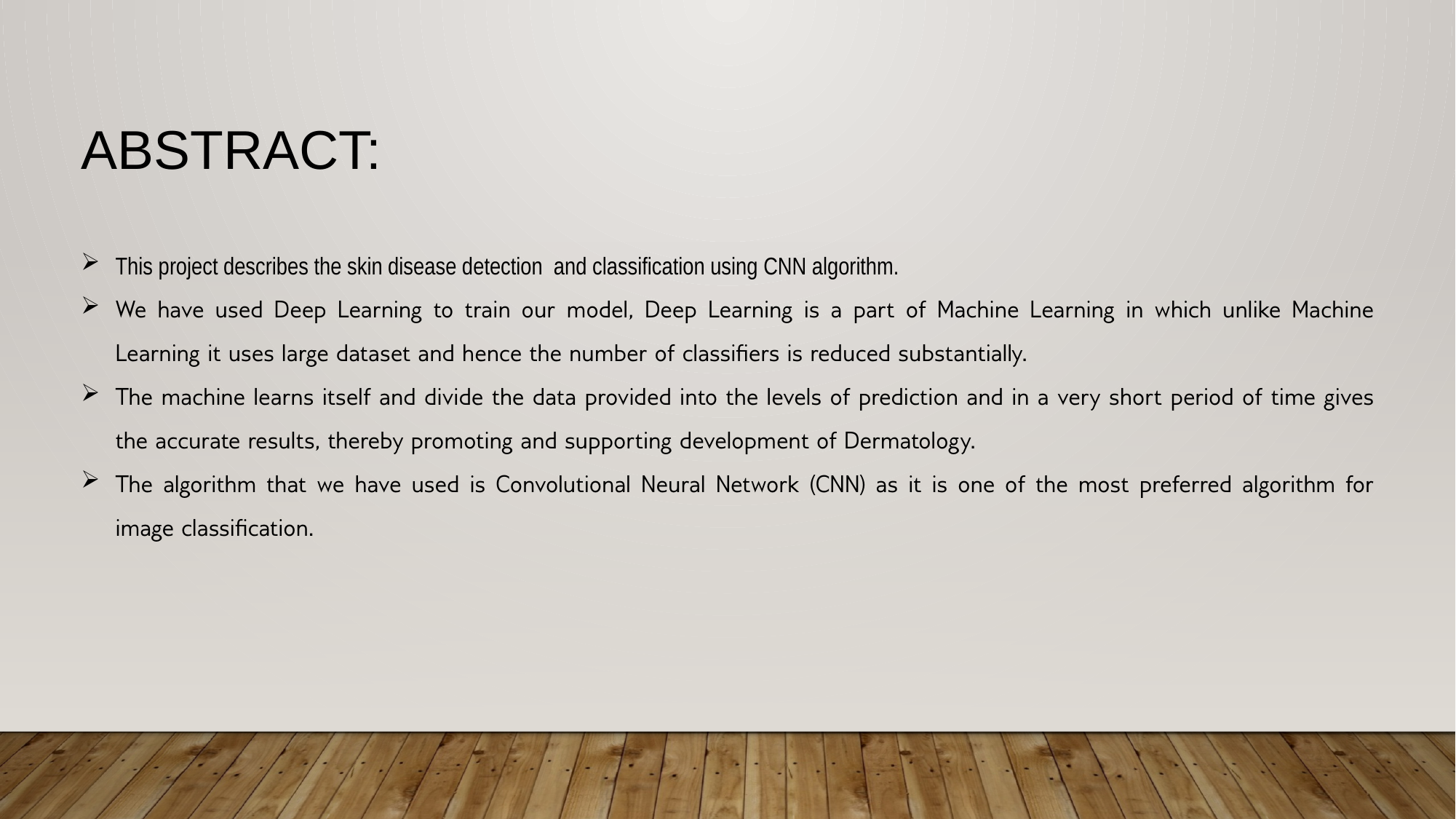

ABSTRACT:
This project describes the skin disease detection  and classification using CNN algorithm.
We have used Deep Learning to train our model, Deep Learning is a part of Machine Learning in which unlike Machine Learning it uses large dataset and hence the number of classifiers is reduced substantially.
The machine learns itself and divide the data provided into the levels of prediction and in a very short period of time gives the accurate results, thereby promoting and supporting development of Dermatology.
The algorithm that we have used is Convolutional Neural Network (CNN) as it is one of the most preferred algorithm for image classification.